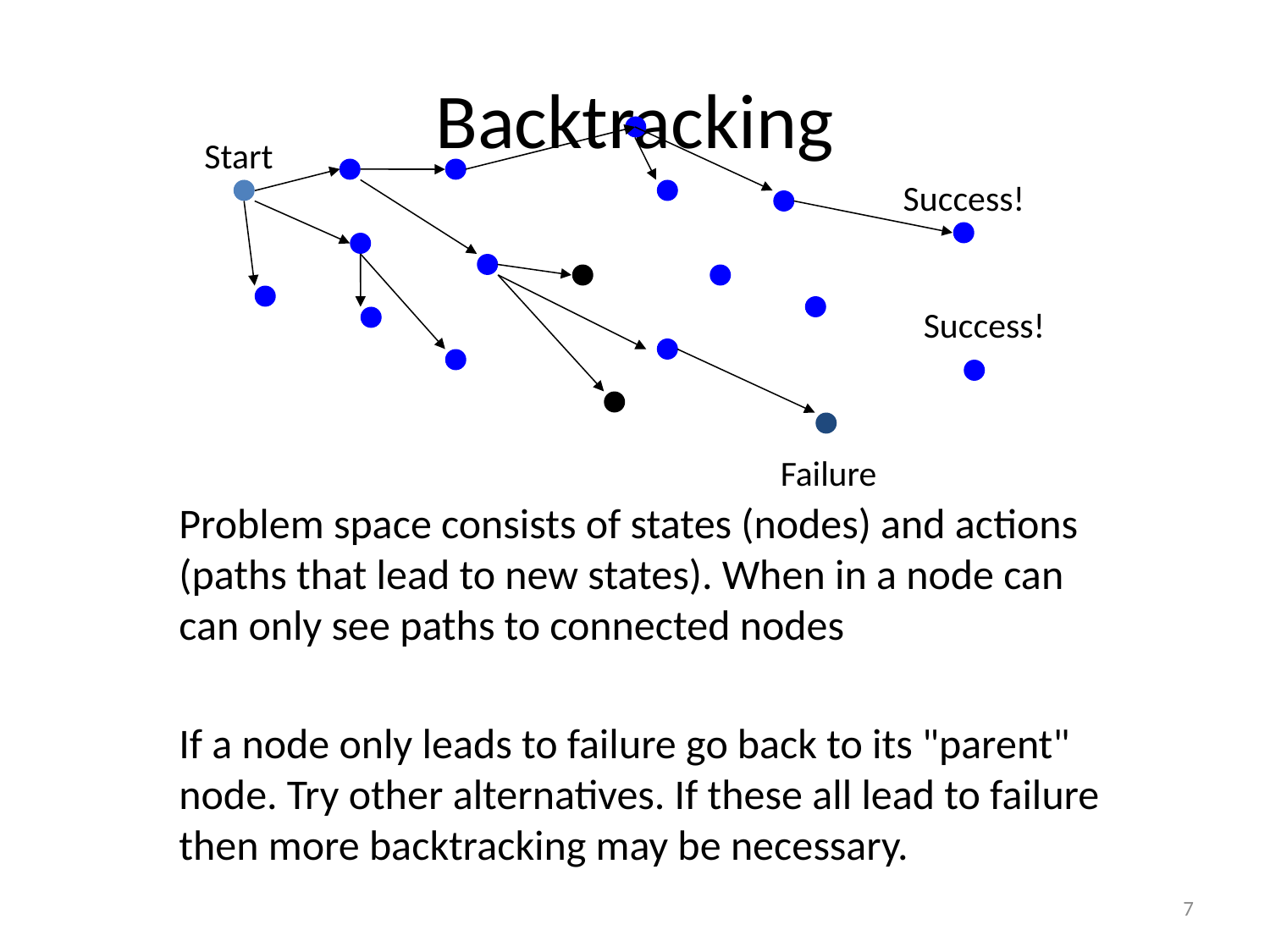

# Backtracking

Start

Success!

Success!

Failure
Problem space consists of states (nodes) and actions
(paths that lead to new states). When in a node can
can only see paths to connected nodes

If a node only leads to failure go back to its "parent"
node. Try other alternatives. If these all lead to failure
then more backtracking may be necessary.
7